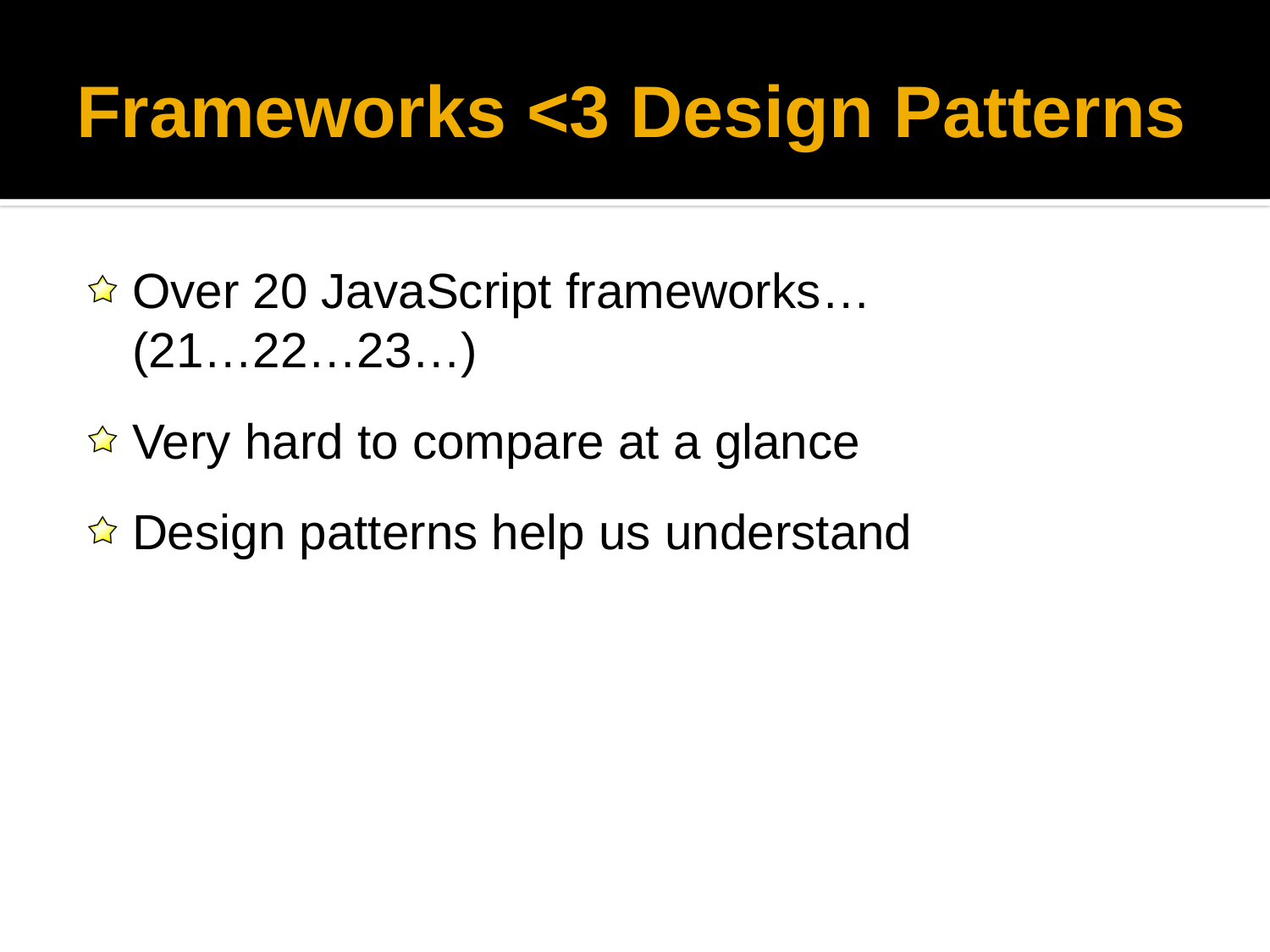

# Frameworks <3 Design Patterns
Over 20 JavaScript frameworks…
(21…22…23…)
Very hard to compare at a glance
Design patterns help us understand